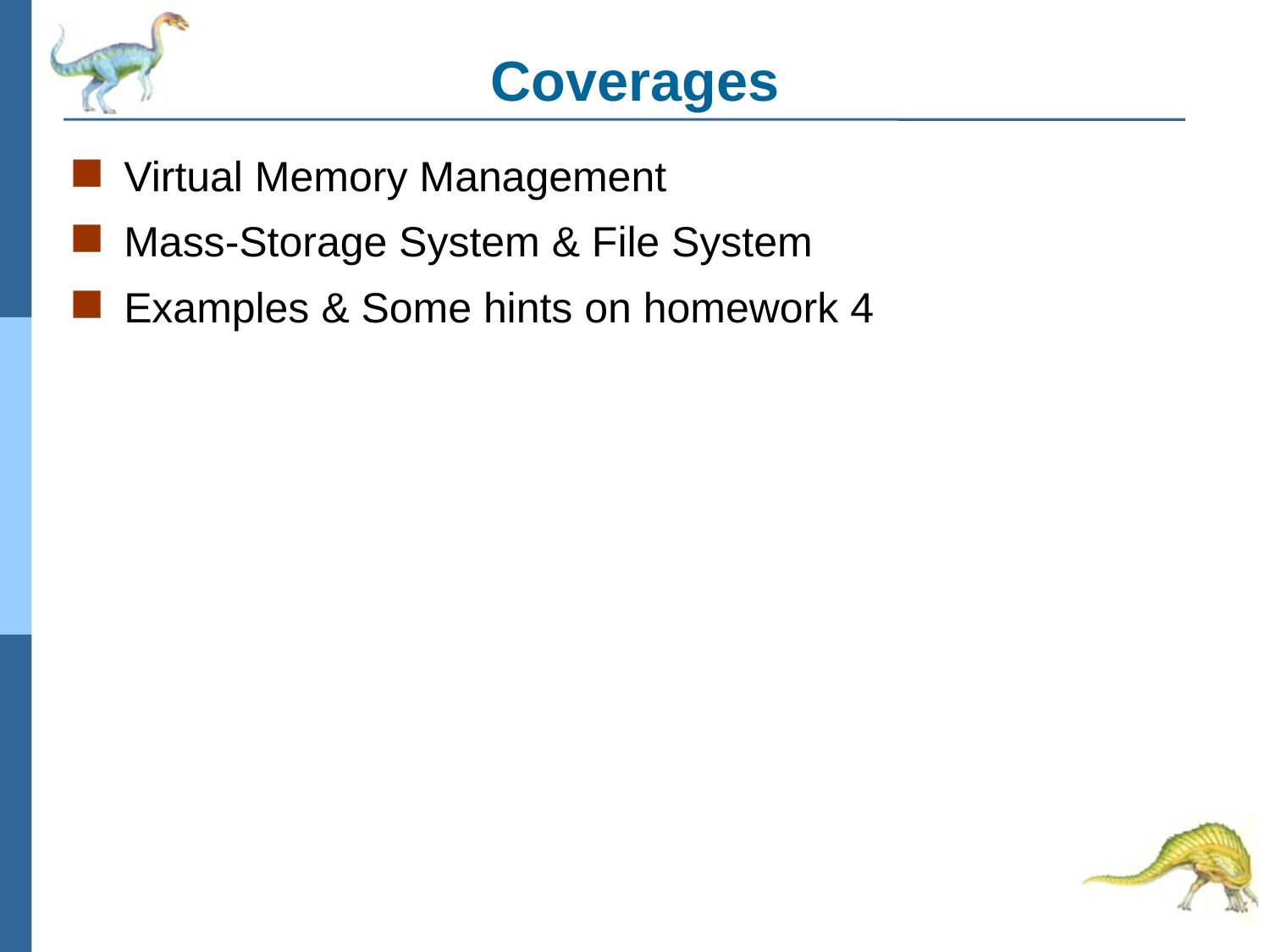

# Coverages
Virtual Memory Management
Mass-Storage System & File System
Examples & Some hints on homework 4